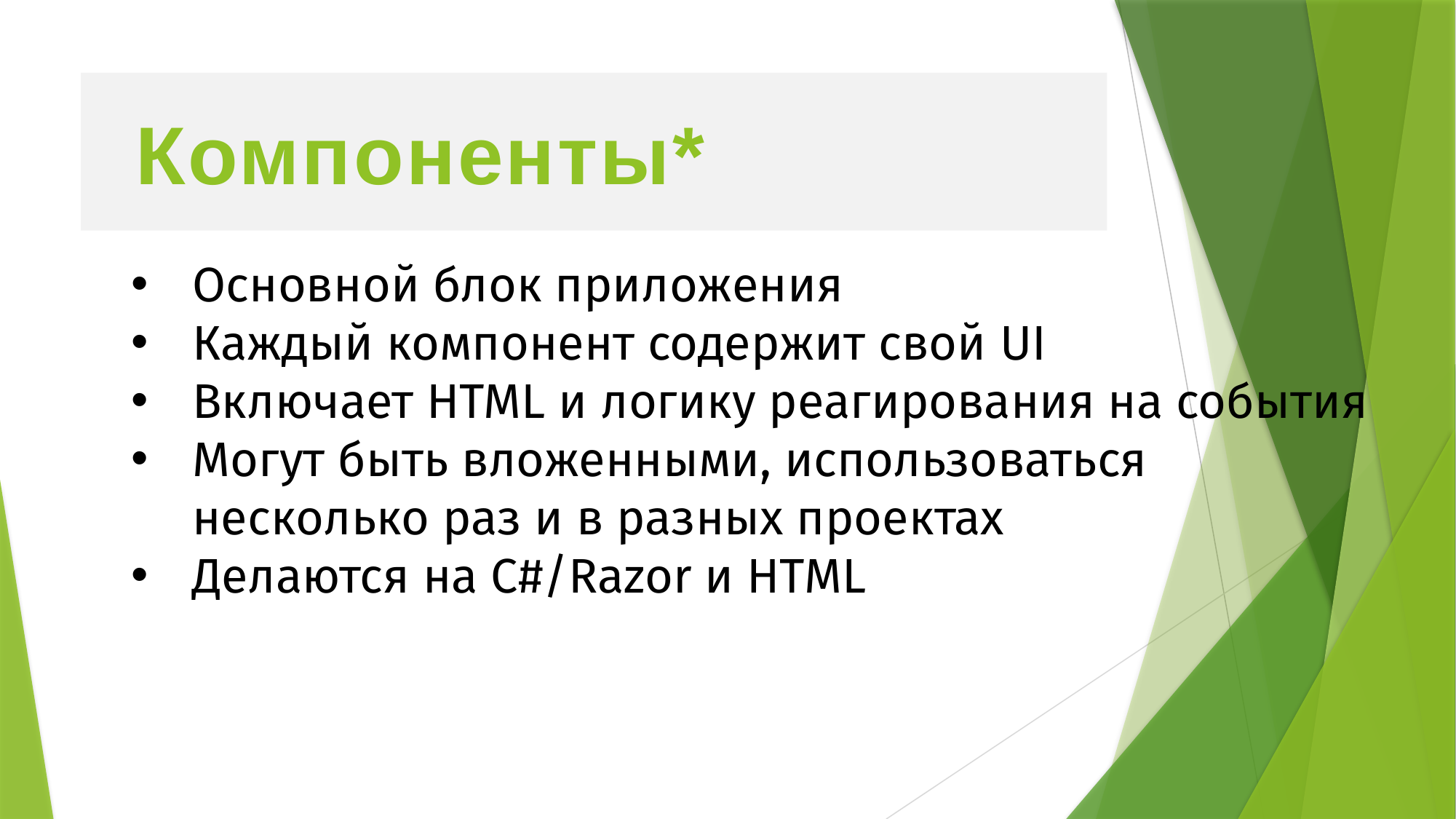

# Компоненты*
Основной блок приложения
Каждый компонент содержит свой UI
Включает HTML и логику реагирования на события
Могут быть вложенными, использоваться несколько раз и в разных проектах
Делаются на C#/Razor и HTML